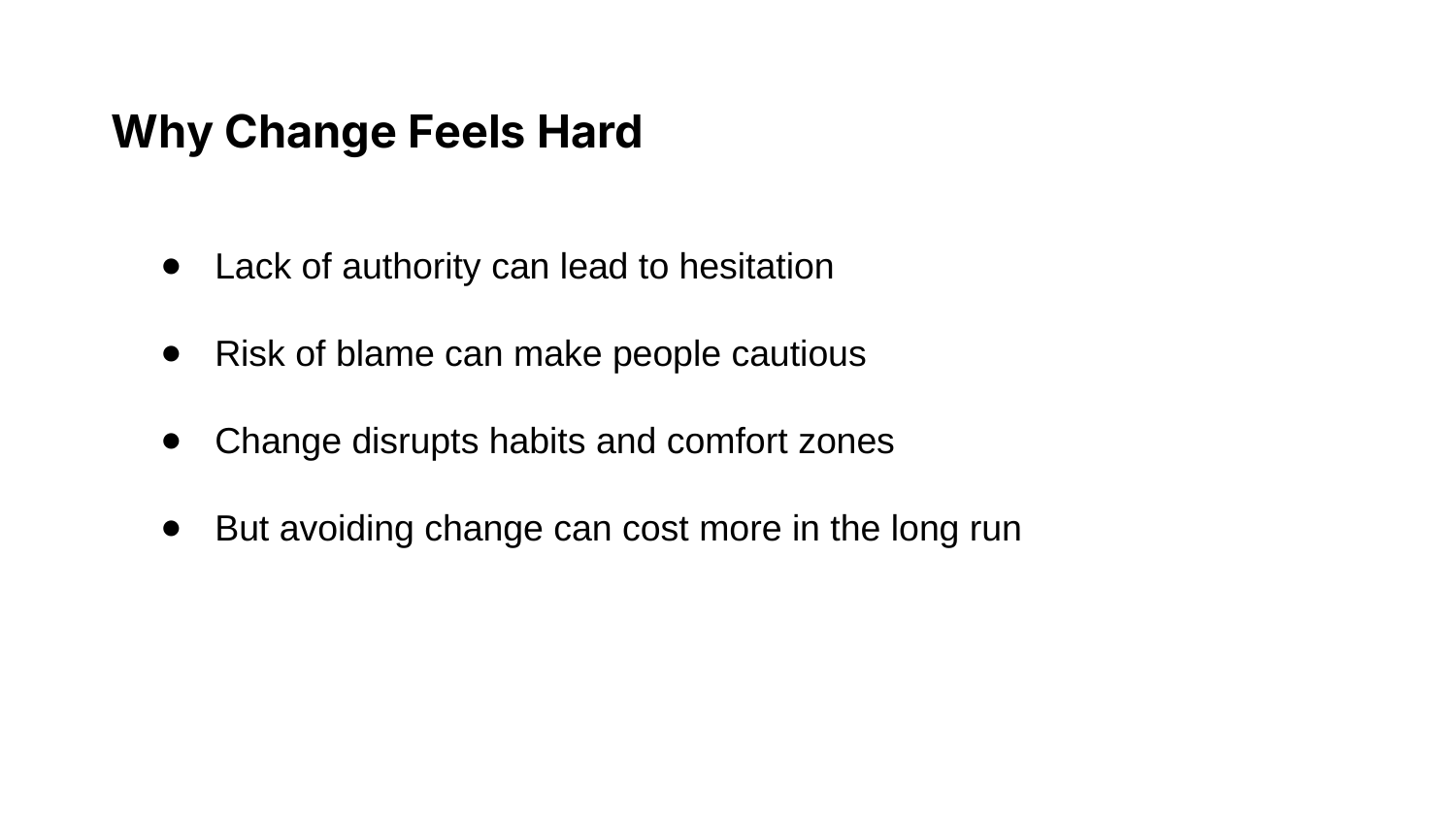

Why Change Feels Hard
Lack of authority can lead to hesitation

Risk of blame can make people cautious

Change disrupts habits and comfort zones

But avoiding change can cost more in the long run